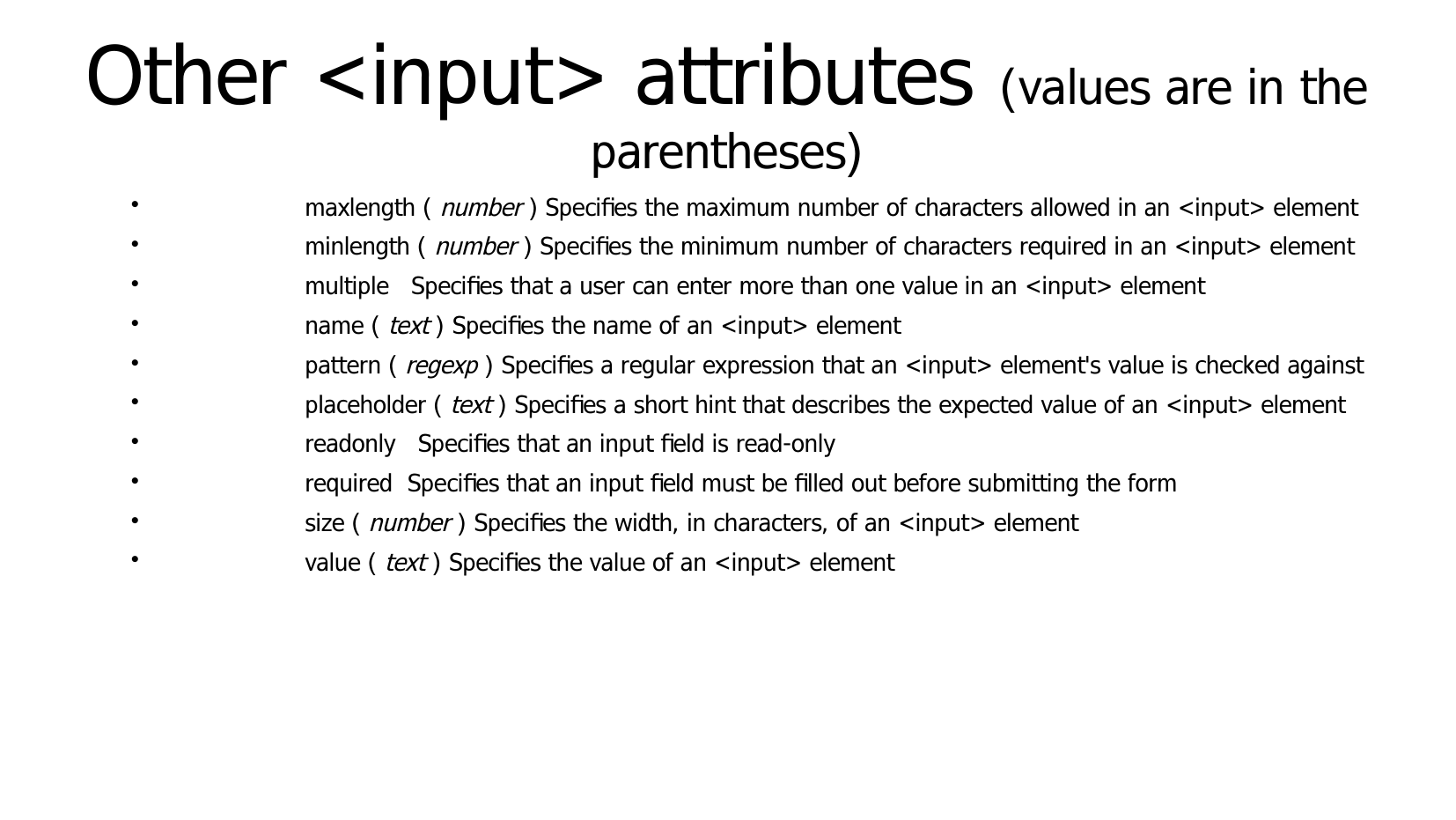

Other <input> attributes (values are in the parentheses)
maxlength ( number ) Specifies the maximum number of characters allowed in an <input> element
minlength ( number ) Specifies the minimum number of characters required in an <input> element
multiple   Specifies that a user can enter more than one value in an <input> element
name ( text ) Specifies the name of an <input> element
pattern ( regexp ) Specifies a regular expression that an <input> element's value is checked against
placeholder ( text ) Specifies a short hint that describes the expected value of an <input> element
readonly   Specifies that an input field is read-only
required  Specifies that an input field must be filled out before submitting the form
size ( number ) Specifies the width, in characters, of an <input> element
value ( text ) Specifies the value of an <input> element